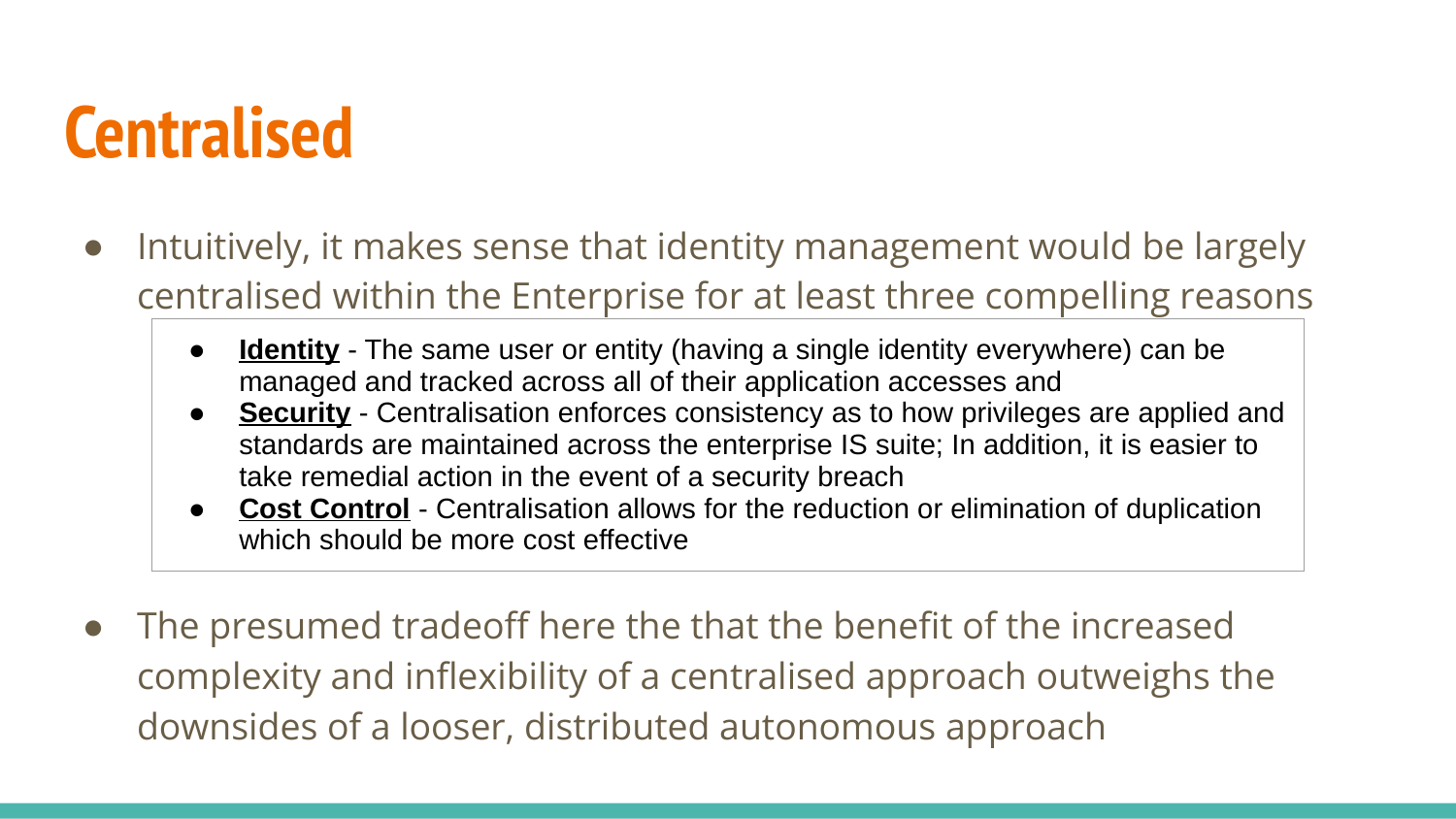

# Centralised
Intuitively, it makes sense that identity management would be largely centralised within the Enterprise for at least three compelling reasons

The presumed tradeoff here the that the benefit of the increased complexity and inflexibility of a centralised approach outweighs the downsides of a looser, distributed autonomous approach

| Identity - The same user or entity (having a single identity everywhere) can be managed and tracked across all of their application accesses and Security - Centralisation enforces consistency as to how privileges are applied and standards are maintained across the enterprise IS suite; In addition, it is easier to take remedial action in the event of a security breach Cost Control - Centralisation allows for the reduction or elimination of duplication which should be more cost effective |
| --- |